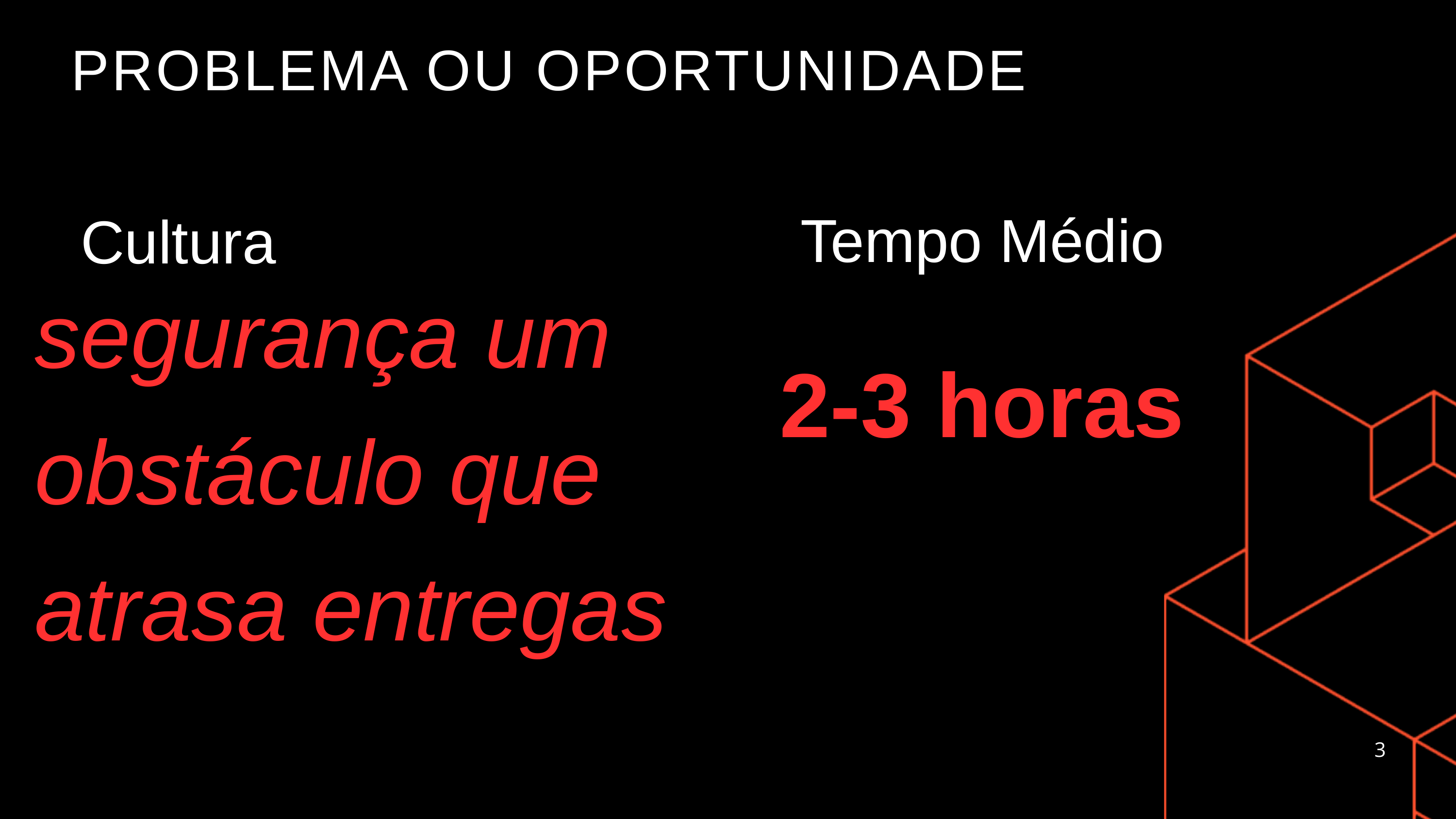

PROBLEMA OU OPORTUNIDADE

Tempo Médio
Cultura

segurança um
obstáculo que
atrasa entregas
2-3 horas
3